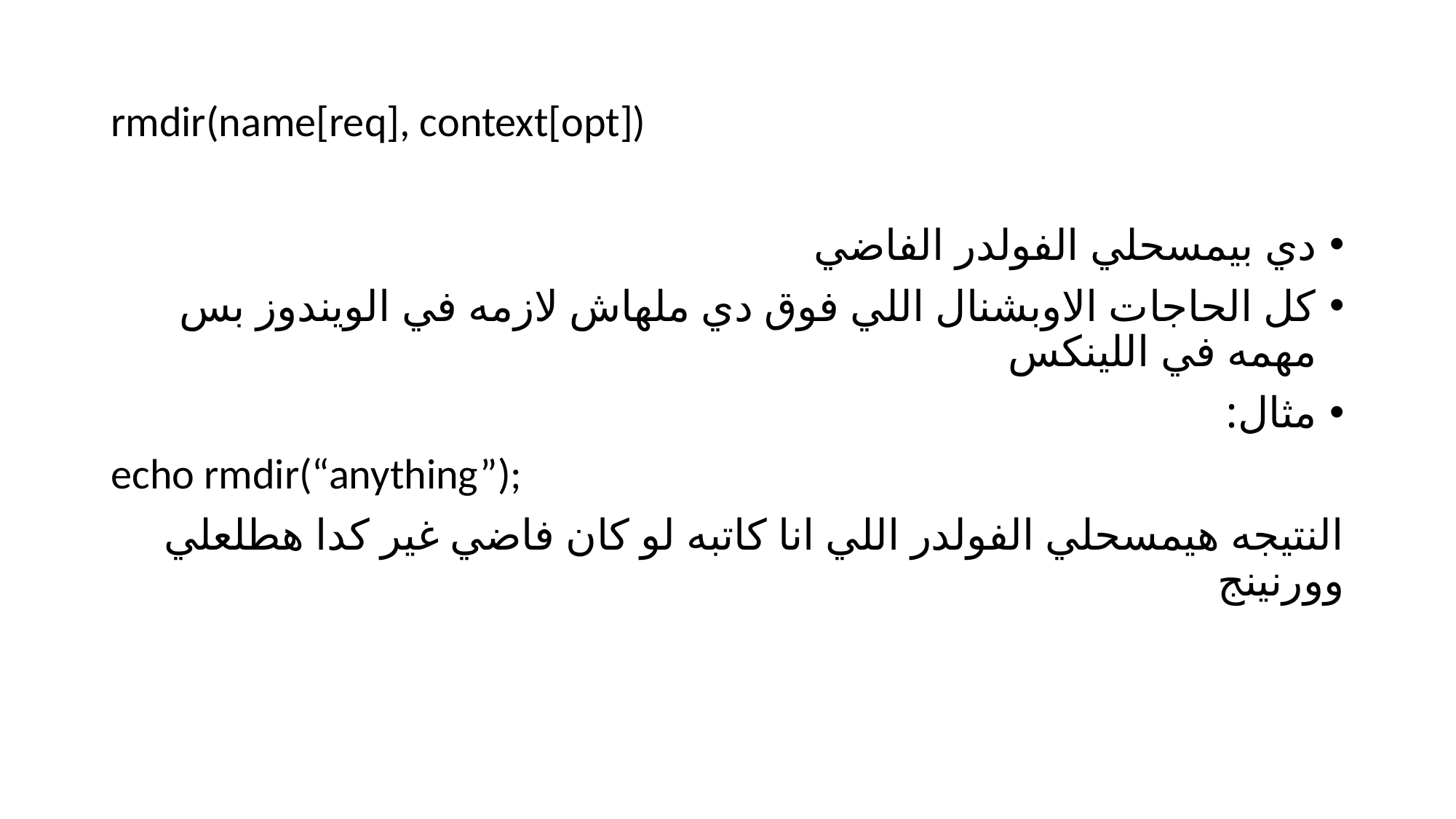

# rmdir(name[req], context[opt])
دي بيمسحلي الفولدر الفاضي
كل الحاجات الاوبشنال اللي فوق دي ملهاش لازمه في الويندوز بس مهمه في اللينكس
مثال:
echo rmdir(“anything”);
النتيجه هيمسحلي الفولدر اللي انا كاتبه لو كان فاضي غير كدا هطلعلي وورنينج